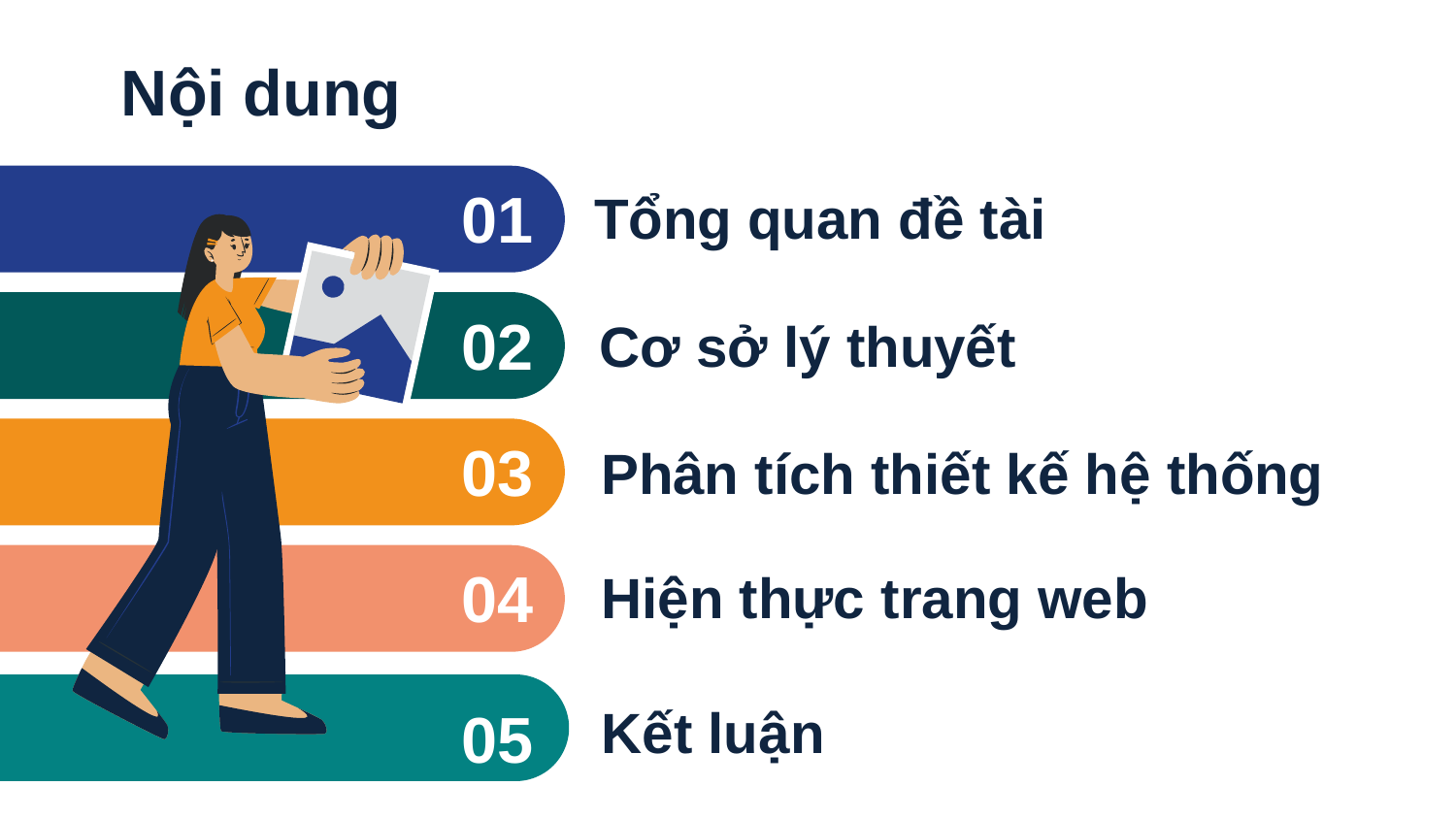

Nội dung
Tổng quan đề tài

# 01

Cơ sở lý thuyết

02
Phân tích thiết kế hệ thống

03
Hiện thực trang web

04

Kết luận
05